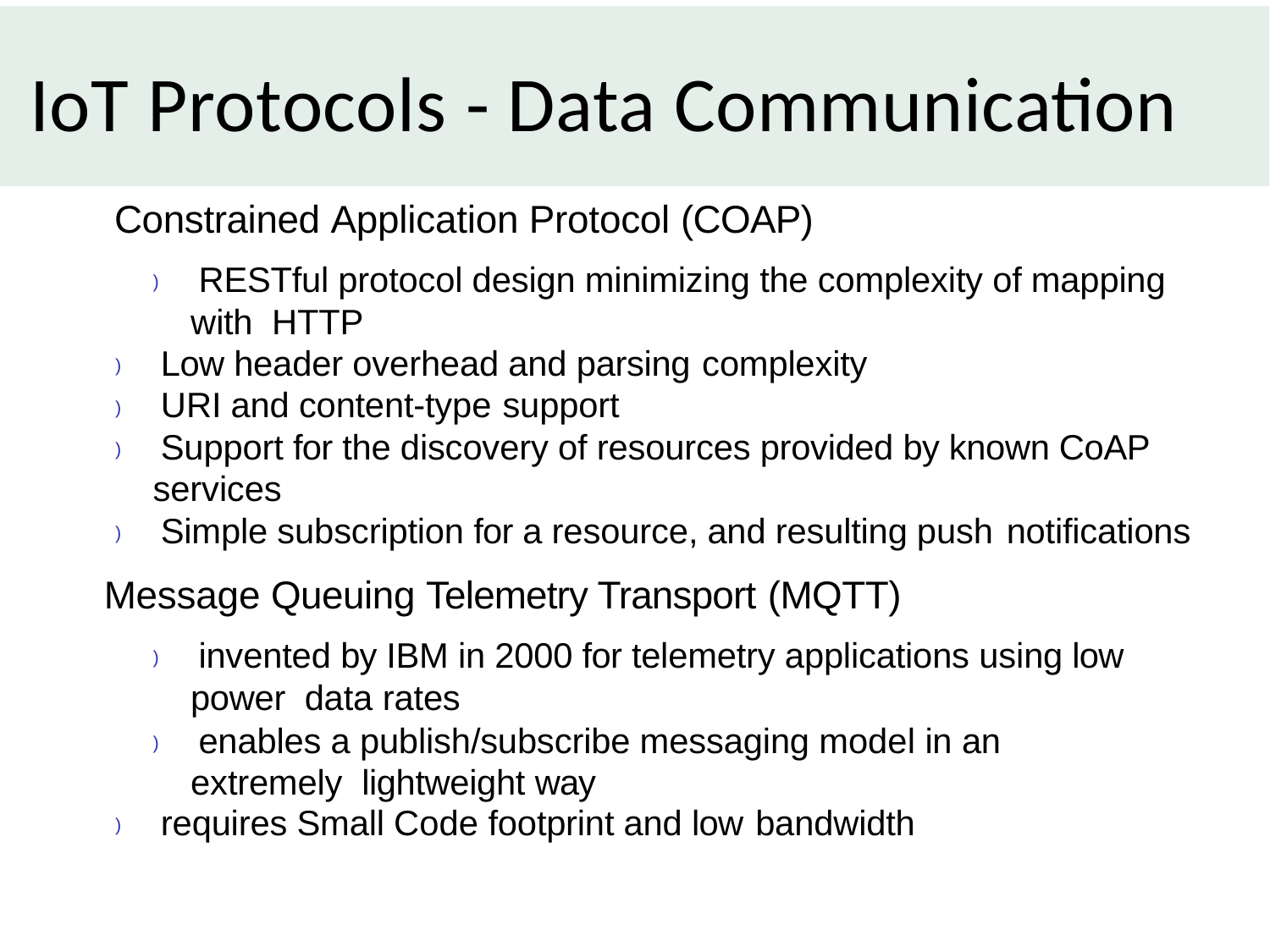

# IoT Protocols - Data Communication
Constrained Application Protocol (COAP)
) RESTful protocol design minimizing the complexity of mapping with  HTTP
) Low header overhead and parsing complexity
) URI and content-type support
) Support for the discovery of resources provided by known CoAP services
) Simple subscription for a resource, and resulting push notifications
Message Queuing Telemetry Transport (MQTT)
) invented by IBM in 2000 for telemetry applications using low power  data rates
) enables a publish/subscribe messaging model in an extremely  lightweight way
) requires Small Code footprint and low bandwidth